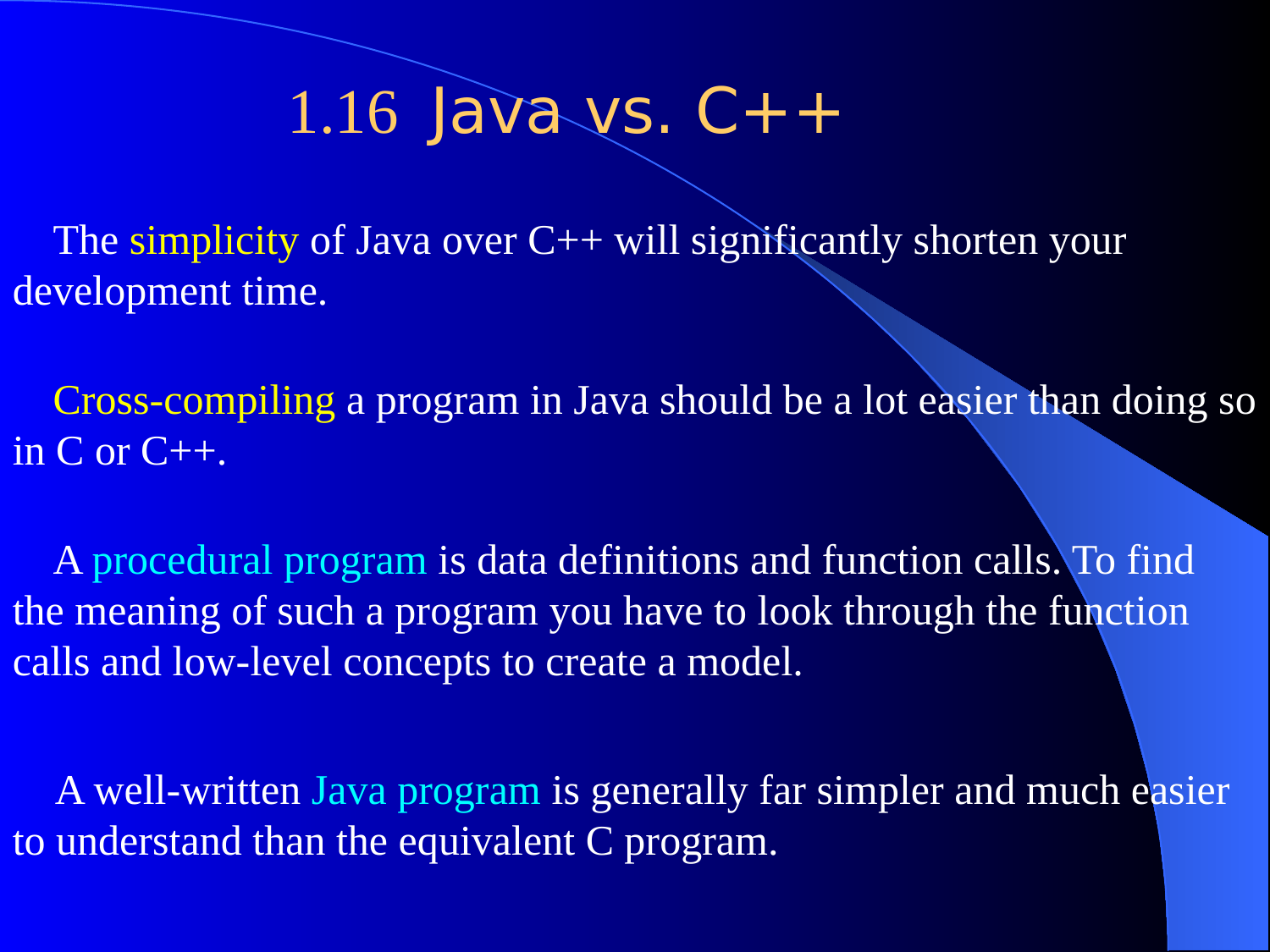

1.16  Java vs. C++
    The simplicity of Java over C++ will significantly shorten your development time.
    Cross-compiling a program in Java should be a lot easier than doing so in C or C++.
    A procedural program is data definitions and function calls. To find the meaning of such a program you have to look through the function calls and low-level concepts to create a model.
    A well-written Java program is generally far simpler and much easier to understand than the equivalent C program.